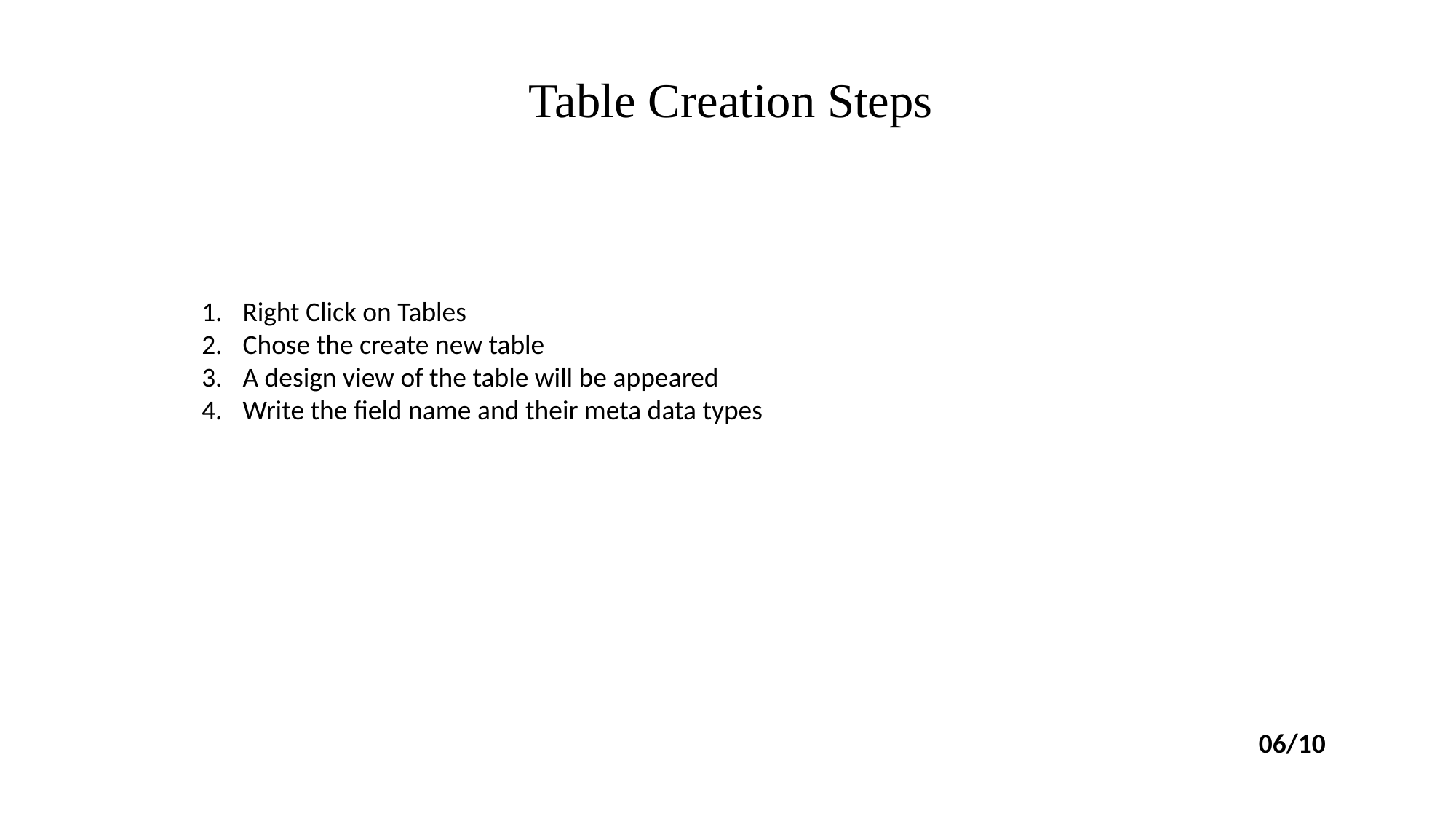

Table Creation Steps
Right Click on Tables
Chose the create new table
A design view of the table will be appeared
Write the field name and their meta data types

06/10